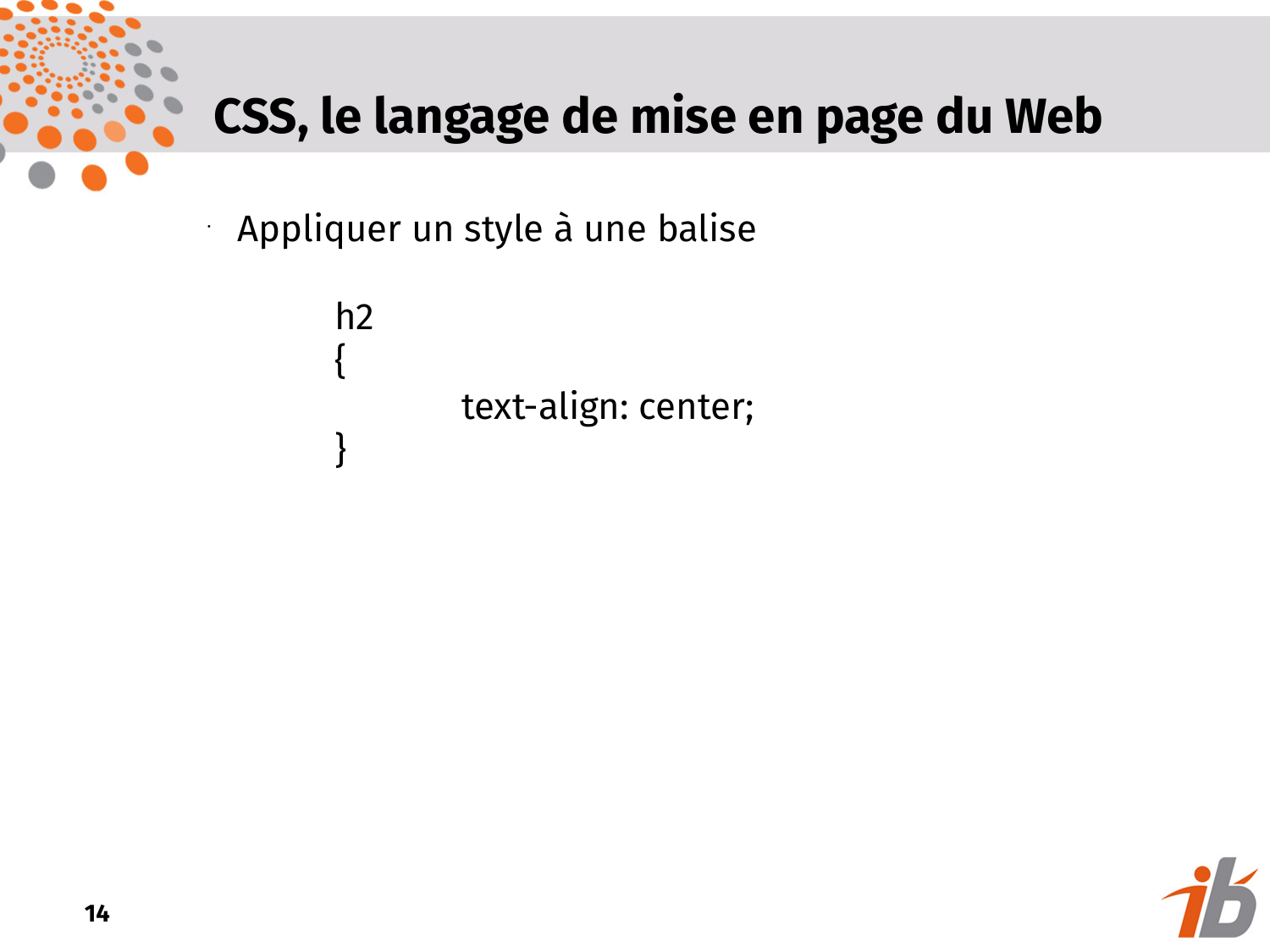

CSS, le langage de mise en page du Web
Appliquer un style à une balise

	h2
	{
		text-align: center;
	}

14